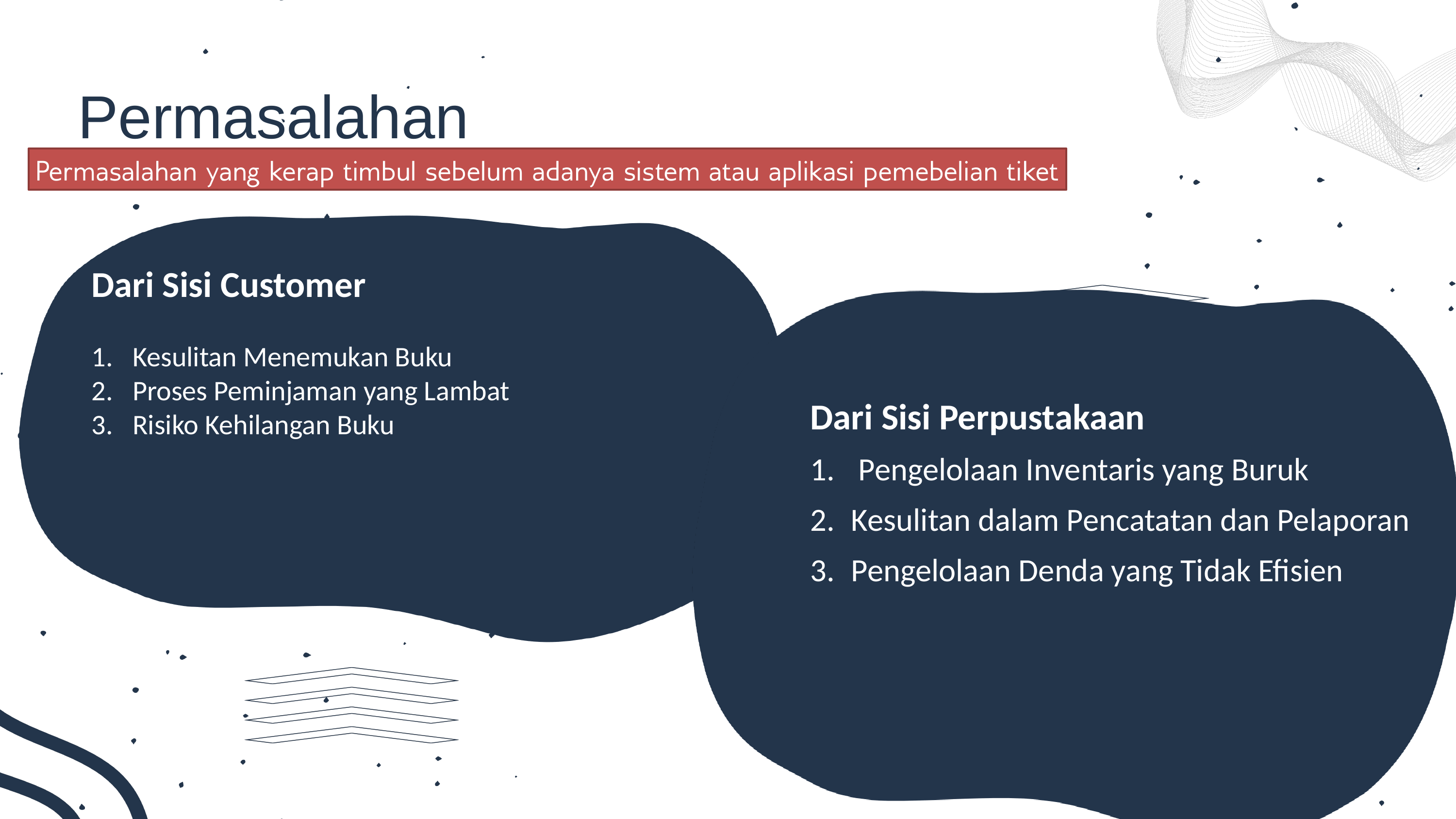

Permasalahan
Permasalahan yang kerap timbul sebelum adanya sistem atau aplikasi pemebelian tiket

Dari Sisi Customer

Kesulitan Menemukan Buku
Proses Peminjaman yang Lambat
Risiko Kehilangan Buku

Dari Sisi Perpustakaan
 Pengelolaan Inventaris yang Buruk
Kesulitan dalam Pencatatan dan Pelaporan
Pengelolaan Denda yang Tidak Efisien